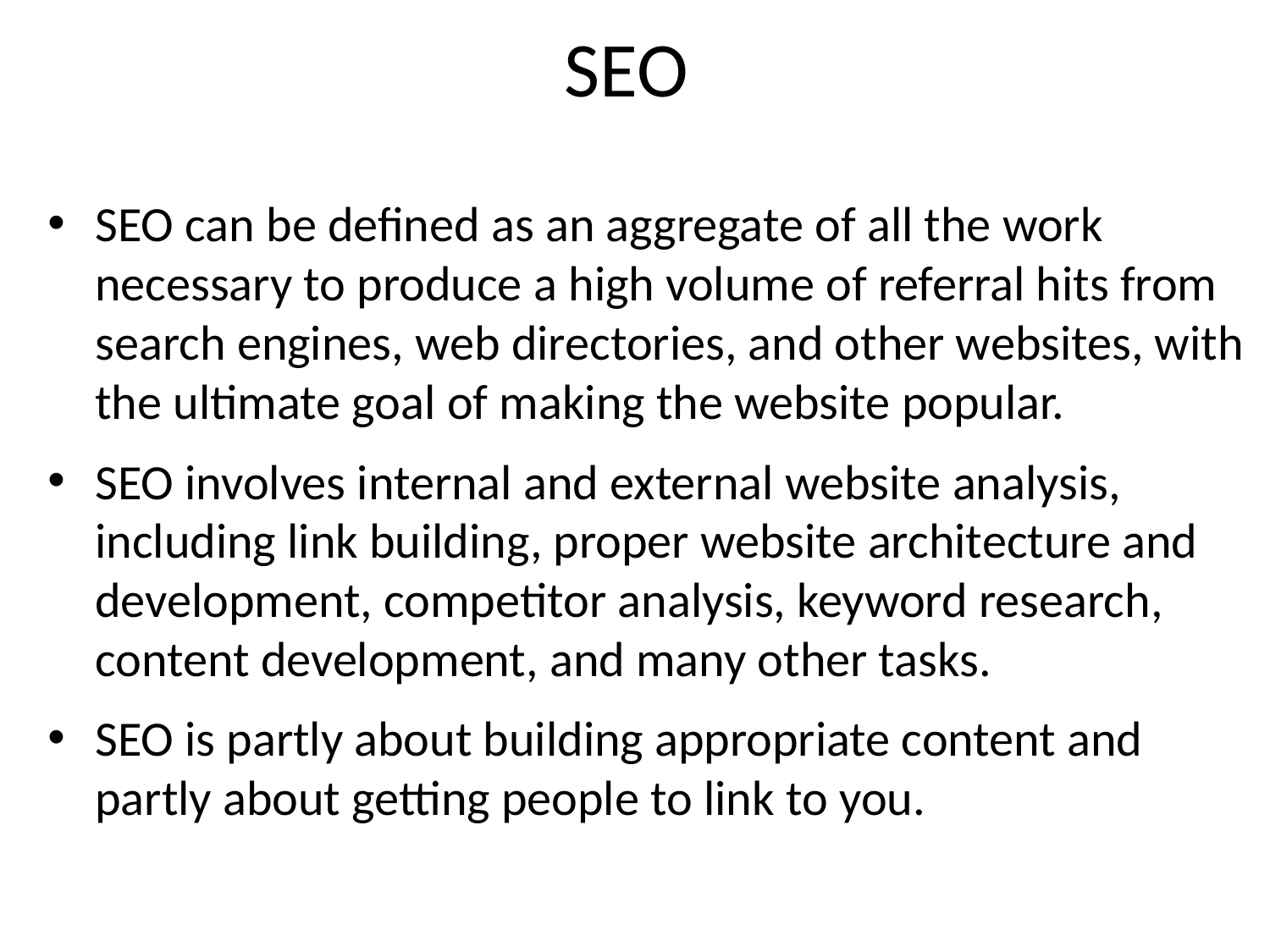

# SEO
SEO can be defined as an aggregate of all the work necessary to produce a high volume of referral hits from search engines, web directories, and other websites, with the ultimate goal of making the website popular.
SEO involves internal and external website analysis, including link building, proper website architecture and development, competitor analysis, keyword research, content development, and many other tasks.
SEO is partly about building appropriate content and partly about getting people to link to you.